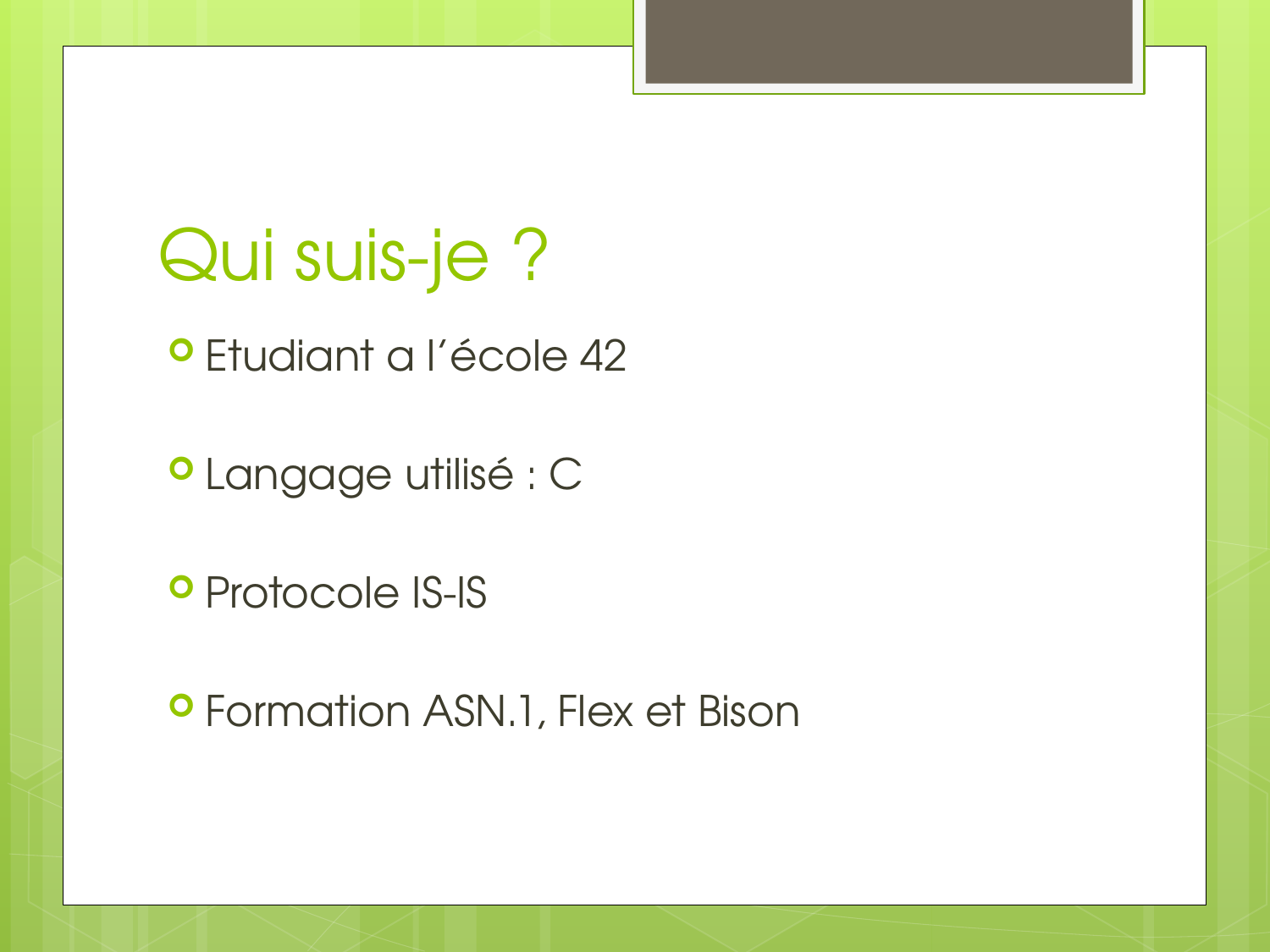

# Qui suis-je ?
Etudiant a l’école 42

Langage utilisé : C

Protocole IS-IS

Formation ASN.1, Flex et Bison